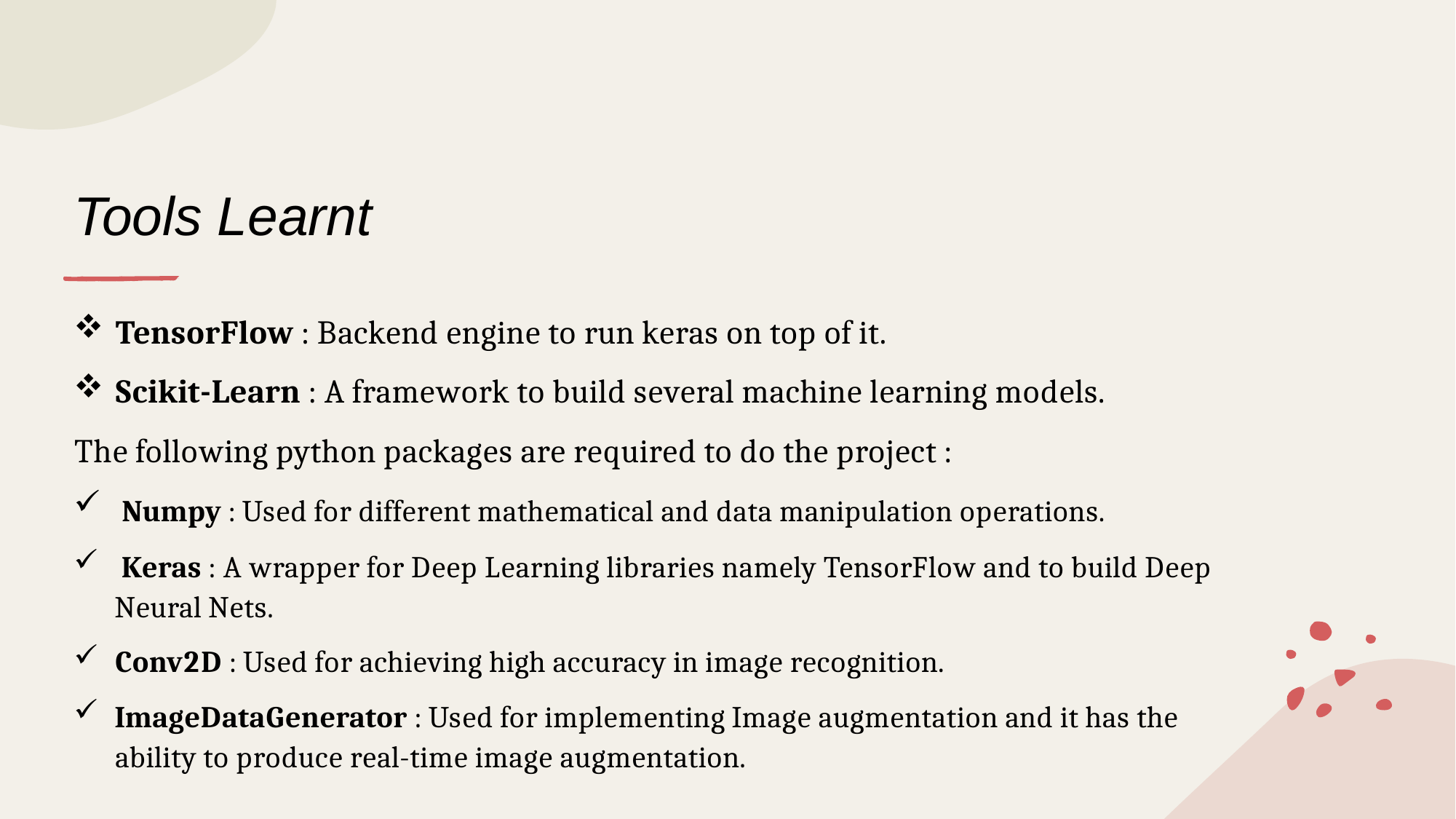

# Tools Learnt
TensorFlow : Backend engine to run keras on top of it.
Scikit-Learn : A framework to build several machine learning models.
The following python packages are required to do the project :
 Numpy : Used for different mathematical and data manipulation operations.
 Keras : A wrapper for Deep Learning libraries namely TensorFlow and to build Deep Neural Nets.
Conv2D : Used for achieving high accuracy in image recognition.
ImageDataGenerator : Used for implementing Image augmentation and it has the ability to produce real-time image augmentation.